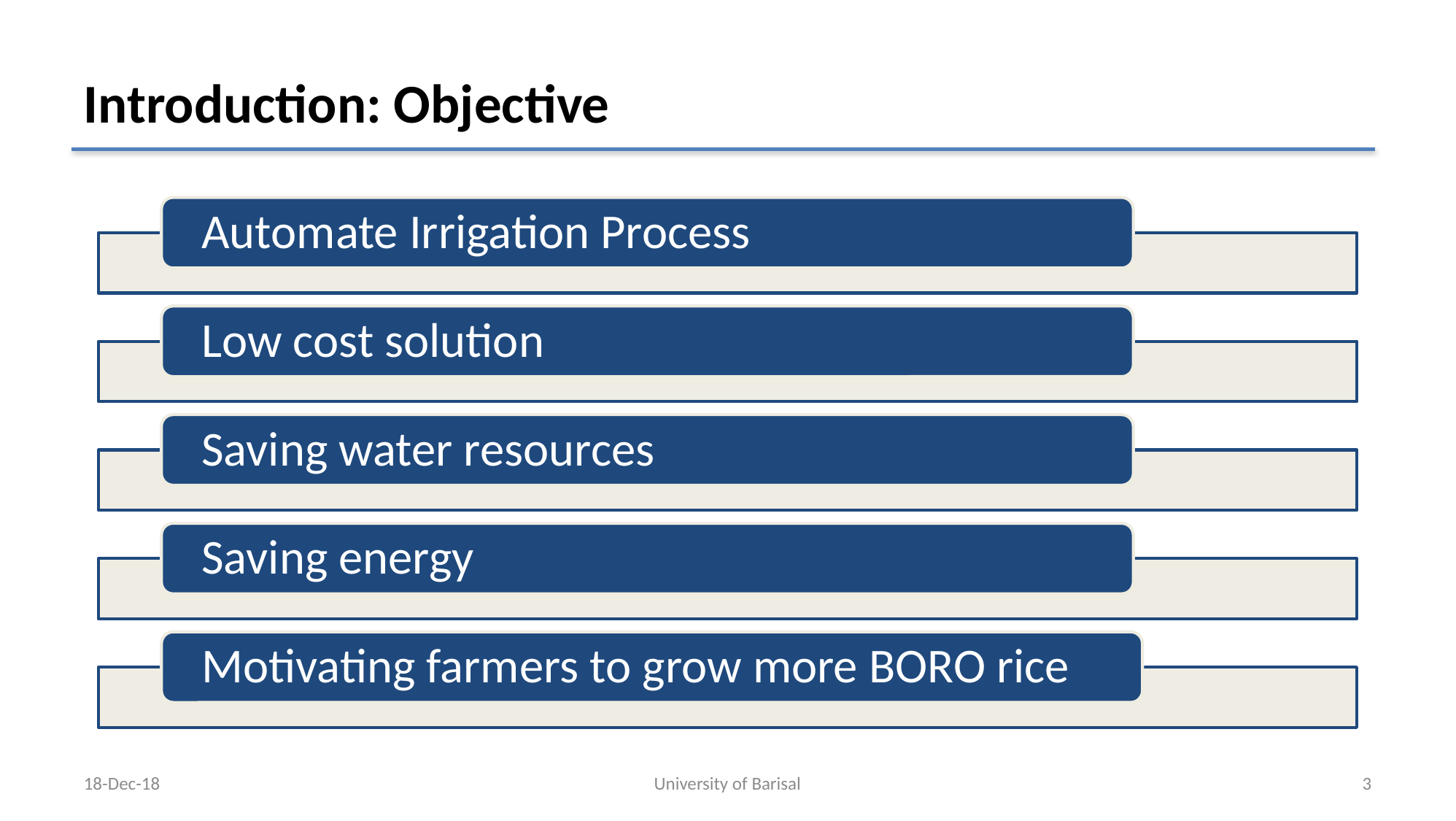

# Introduction: Objective
Automate Irrigation Process
Low cost solution
Saving water resources
Saving energy
Motivating farmers to grow more BORO rice
18-Dec-18
University of Barisal
3